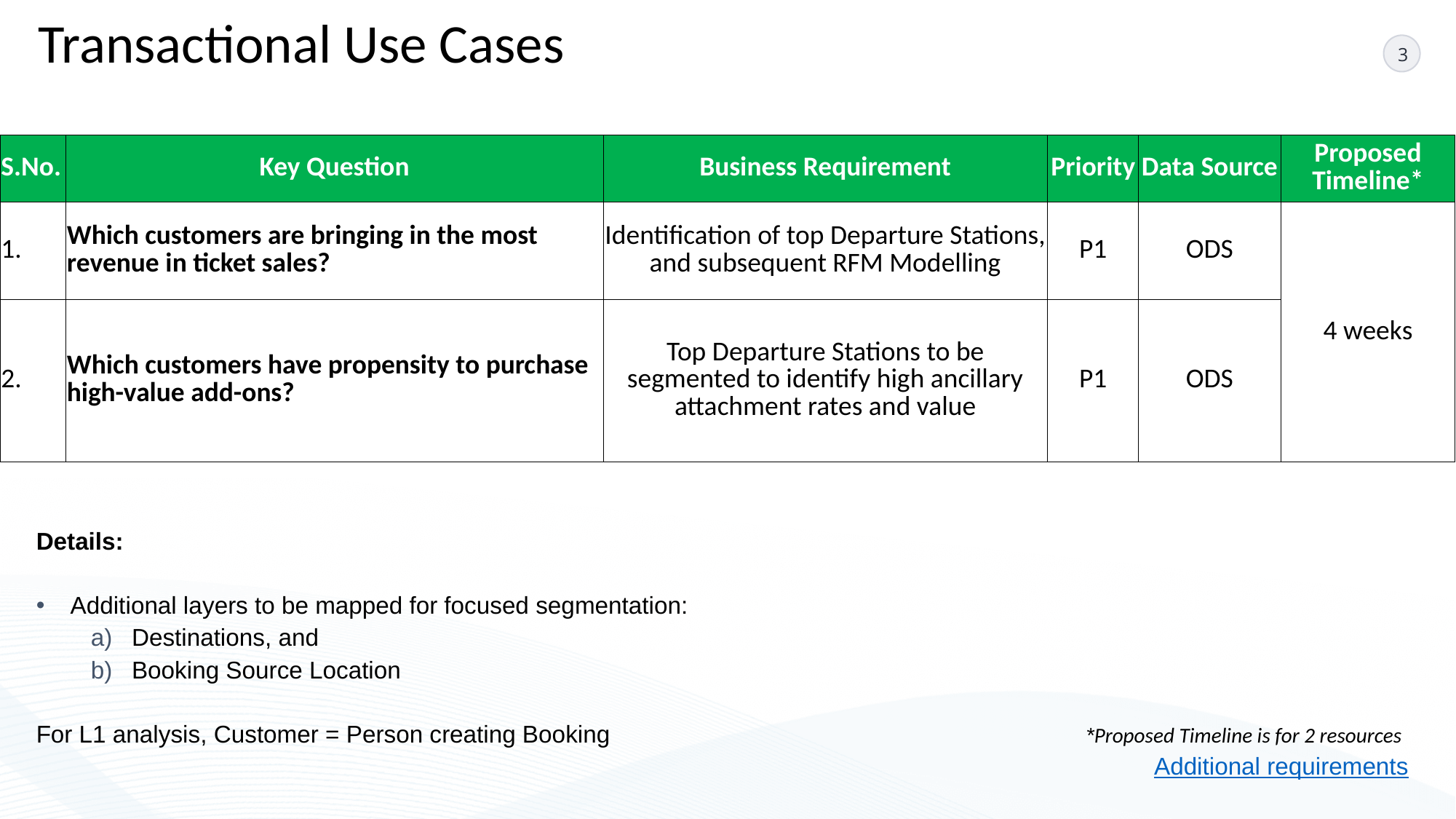

Transactional Use Cases
| S.No. | Key Question | Business Requirement | Priority | Data Source | Proposed Timeline\* |
| --- | --- | --- | --- | --- | --- |
| 1. | Which customers are bringing in the most revenue in ticket sales? | Identification of top Departure Stations, and subsequent RFM Modelling | P1 | ODS | 4 weeks |
| 2. | Which customers have propensity to purchase high-value add-ons? | Top Departure Stations to be segmented to identify high ancillary attachment rates and value | P1 | ODS |  |

Details:

Additional layers to be mapped for focused segmentation:
Destinations, and
Booking Source Location

For L1 analysis, Customer = Person creating Booking				          *Proposed Timeline is for 2 resources
Additional requirements